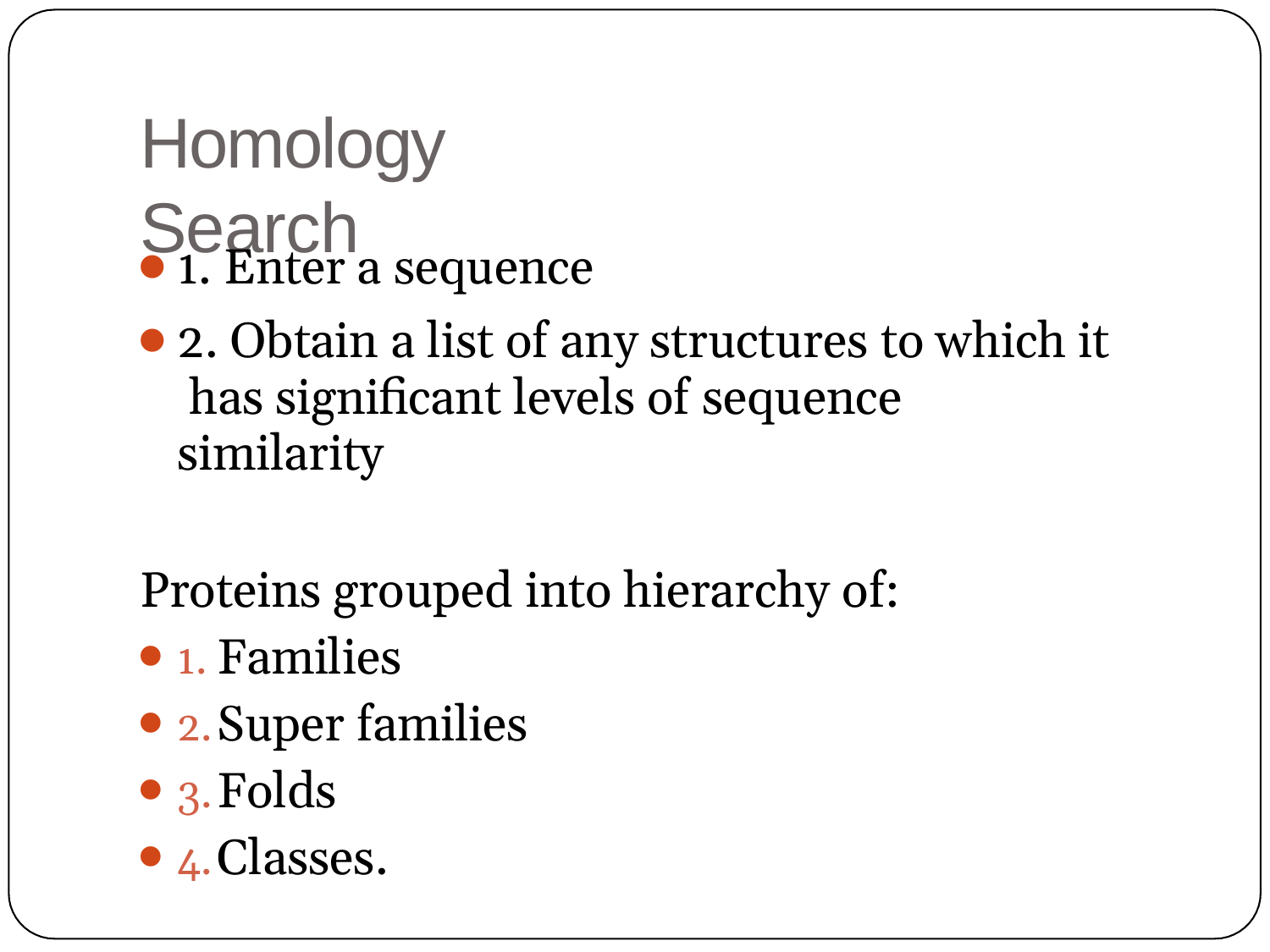

# Homology Search
1. Enter a sequence
2. Obtain a list of any structures to which it  has significant levels of sequence similarity

Proteins grouped into hierarchy of:
1.	Families
2.	Super families
3.	Folds
4.	Classes.